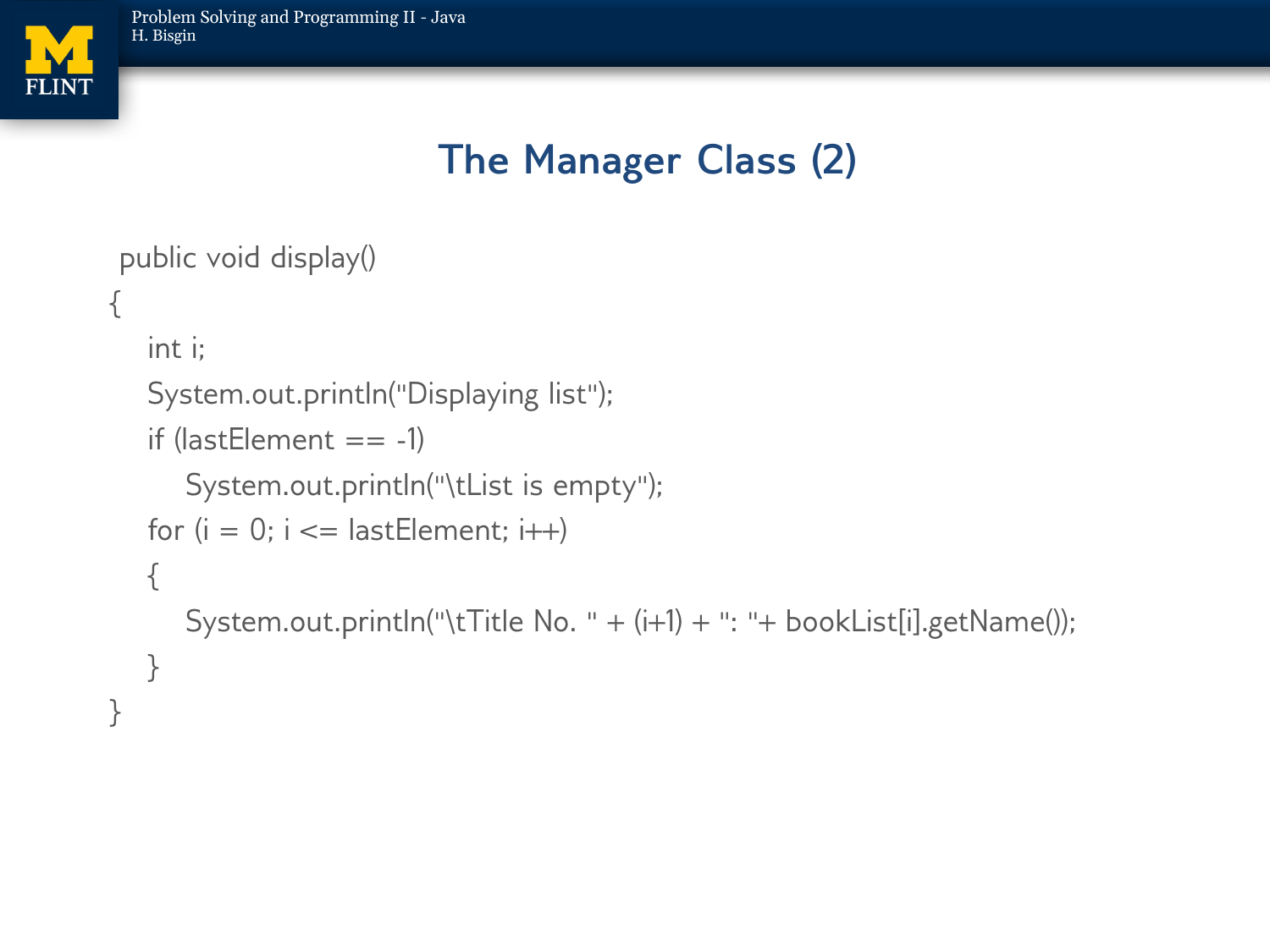

# The Manager Class (2)
     public void display()
    {
        int i;
        System.out.println("Displaying list");
        if (lastElement == -1)
            System.out.println("\tList is empty");
        for (i = 0; i <= lastElement; i++)
        {
            System.out.println("\tTitle No. " + (i+1) + ": "+ bookList[i].getName());
        }
    }